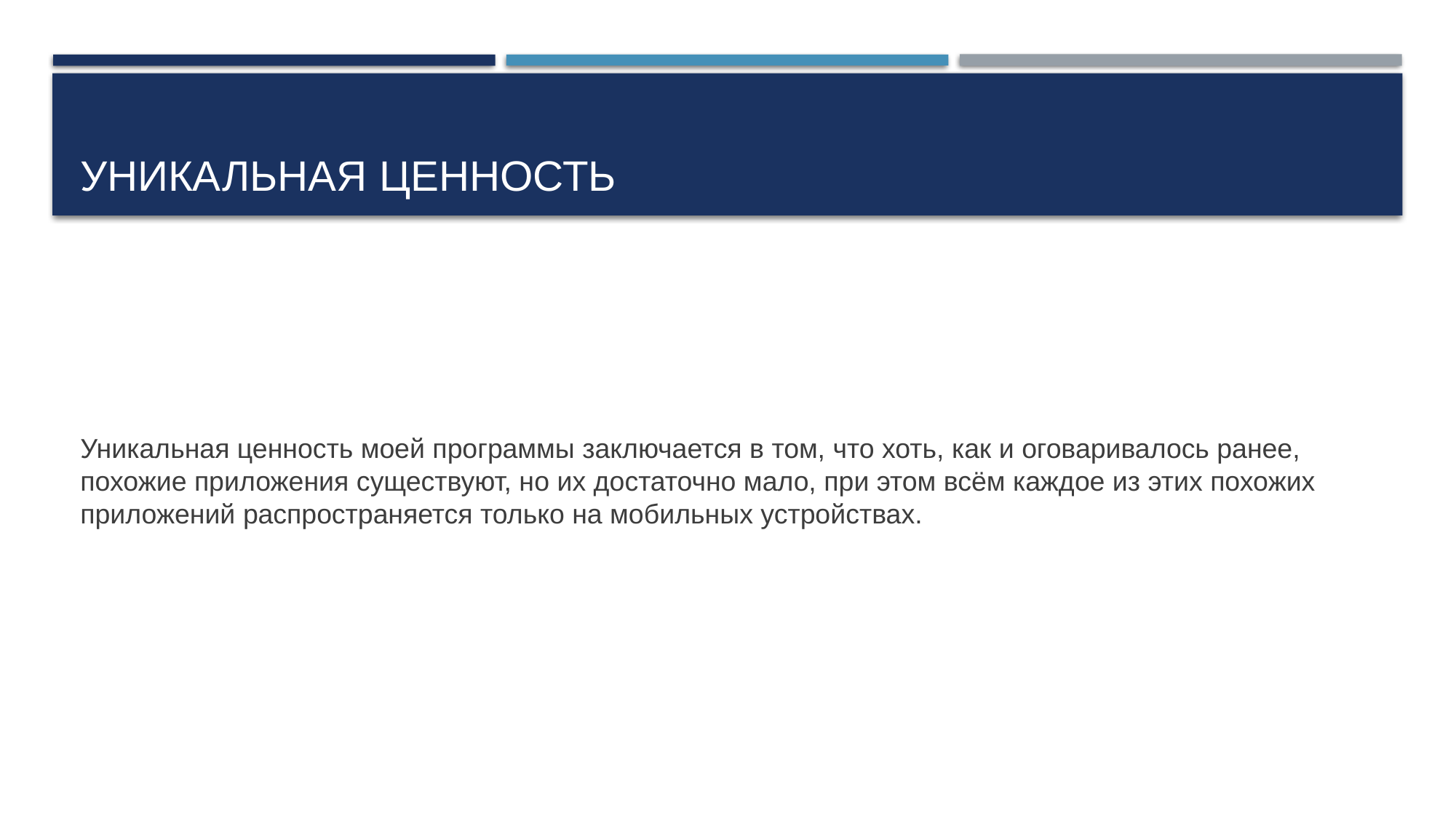

# Уникальная ценность
Уникальная ценность моей программы заключается в том, что хоть, как и оговаривалось ранее, похожие приложения существуют, но их достаточно мало, при этом всём каждое из этих похожих приложений распространяется только на мобильных устройствах.